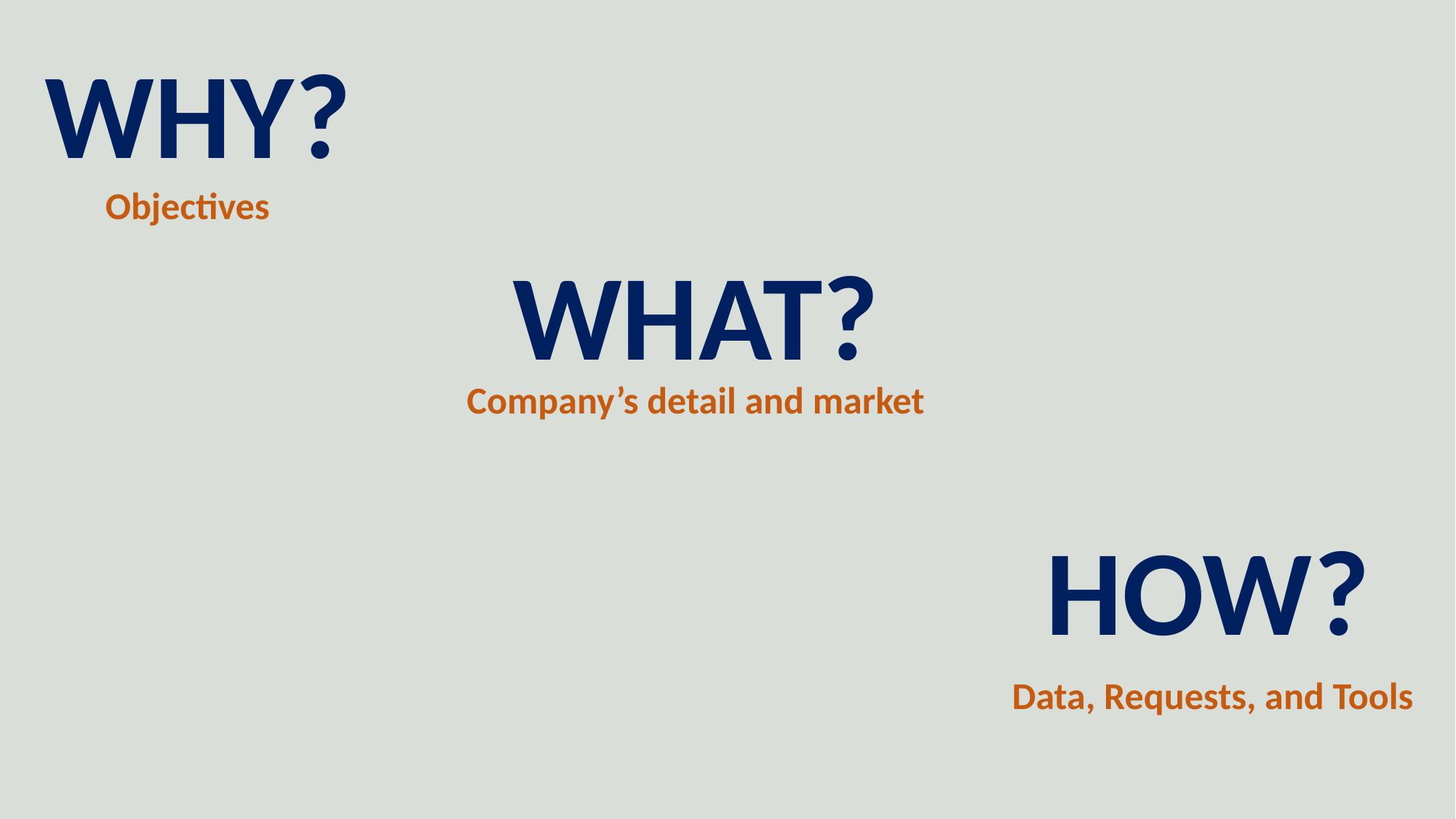

WHY?
Objectives
WHAT?
Company’s detail and market
HOW?
Data, Requests, and Tools